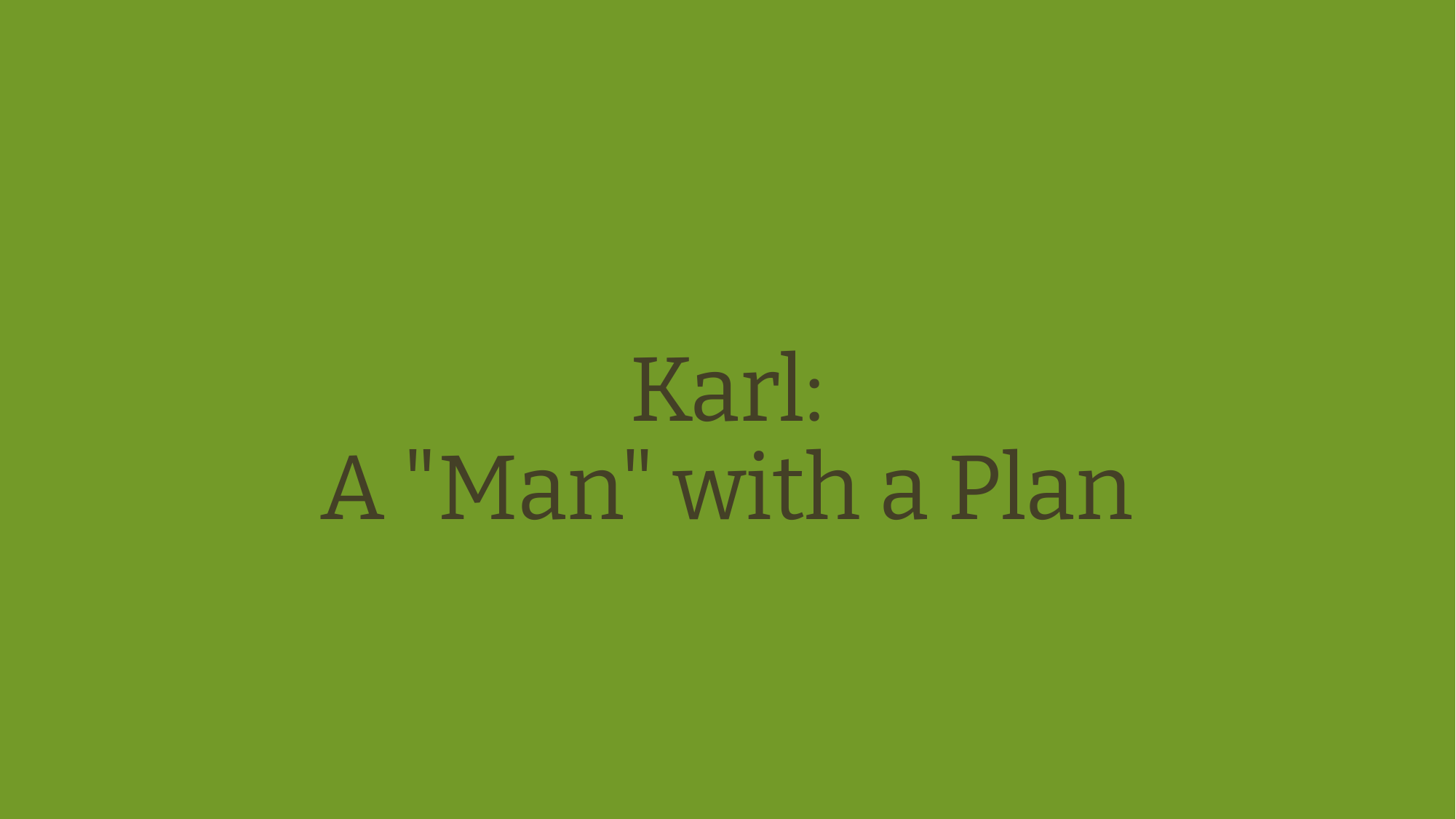

# Karl: A "Man" with a Plan